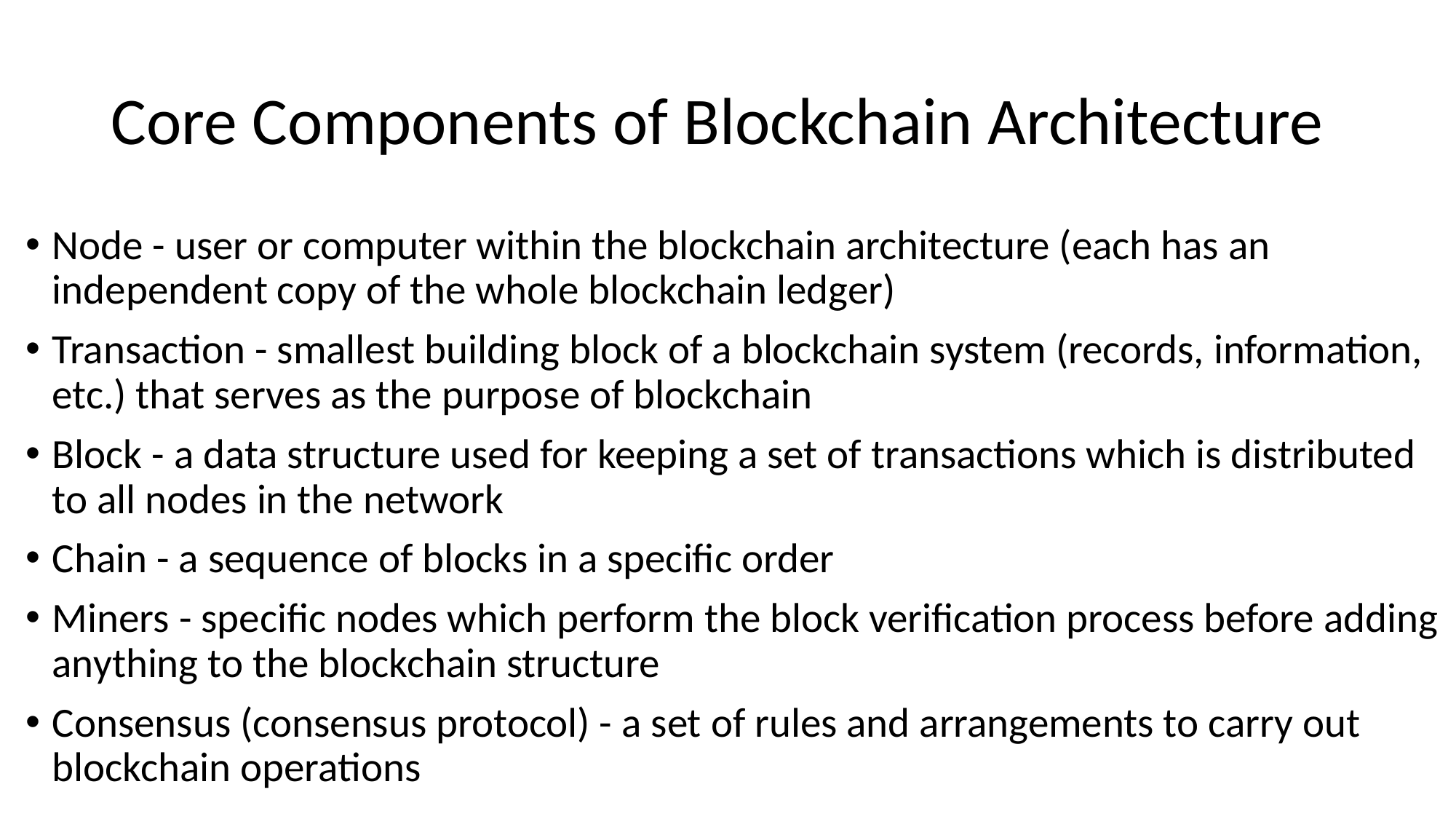

# Core Components of Blockchain Architecture
Node - user or computer within the blockchain architecture (each has an independent copy of the whole blockchain ledger)
Transaction - smallest building block of a blockchain system (records, information, etc.) that serves as the purpose of blockchain
Block - a data structure used for keeping a set of transactions which is distributed to all nodes in the network
Chain - a sequence of blocks in a specific order
Miners - specific nodes which perform the block verification process before adding anything to the blockchain structure
Consensus (consensus protocol) - a set of rules and arrangements to carry out blockchain operations